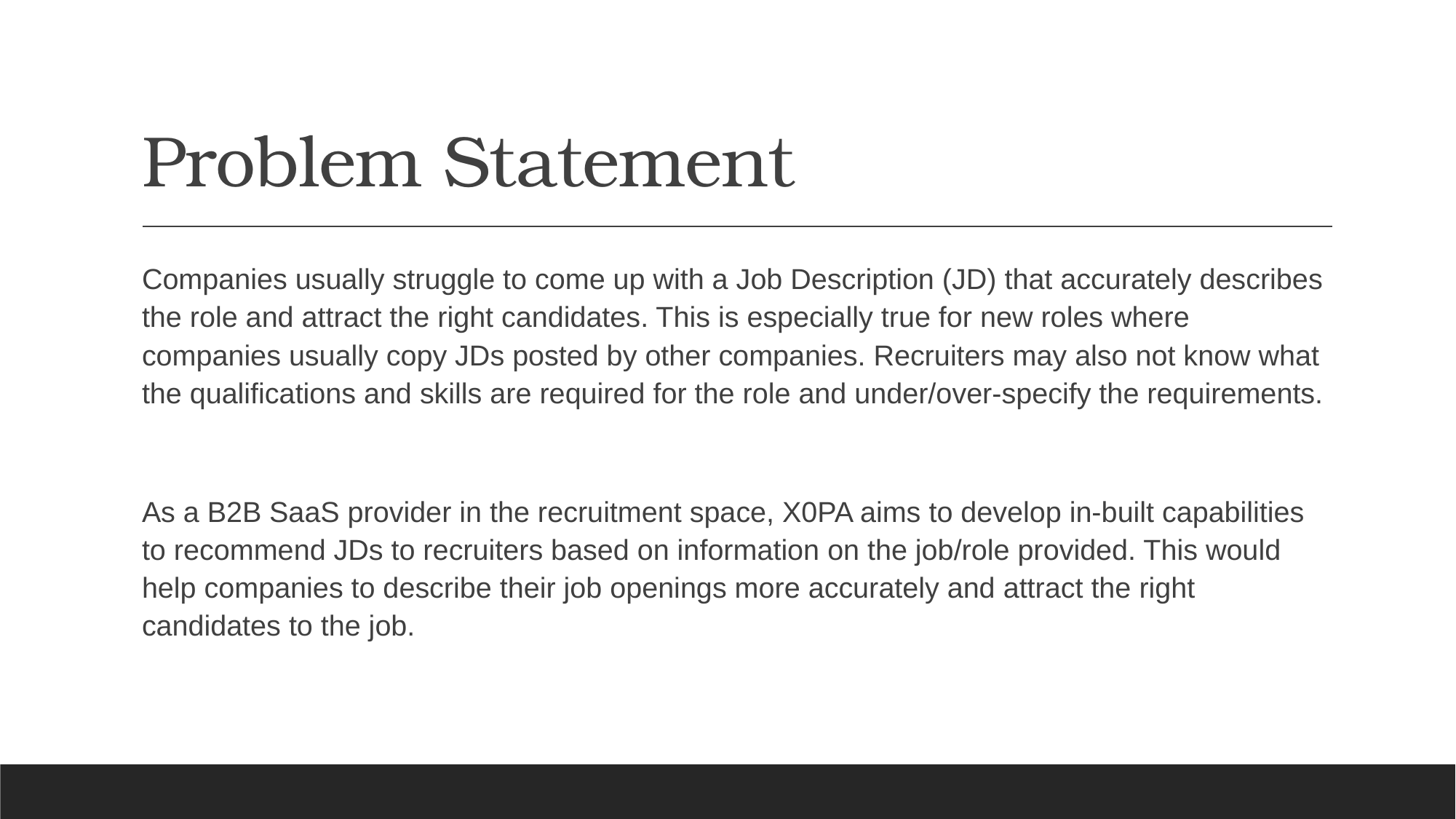

# Problem Statement
Companies usually struggle to come up with a Job Description (JD) that accurately describes the role and attract the right candidates. This is especially true for new roles where companies usually copy JDs posted by other companies. Recruiters may also not know what the qualifications and skills are required for the role and under/over-specify the requirements.

As a B2B SaaS provider in the recruitment space, X0PA aims to develop in-built capabilities to recommend JDs to recruiters based on information on the job/role provided. This would help companies to describe their job openings more accurately and attract the right candidates to the job.